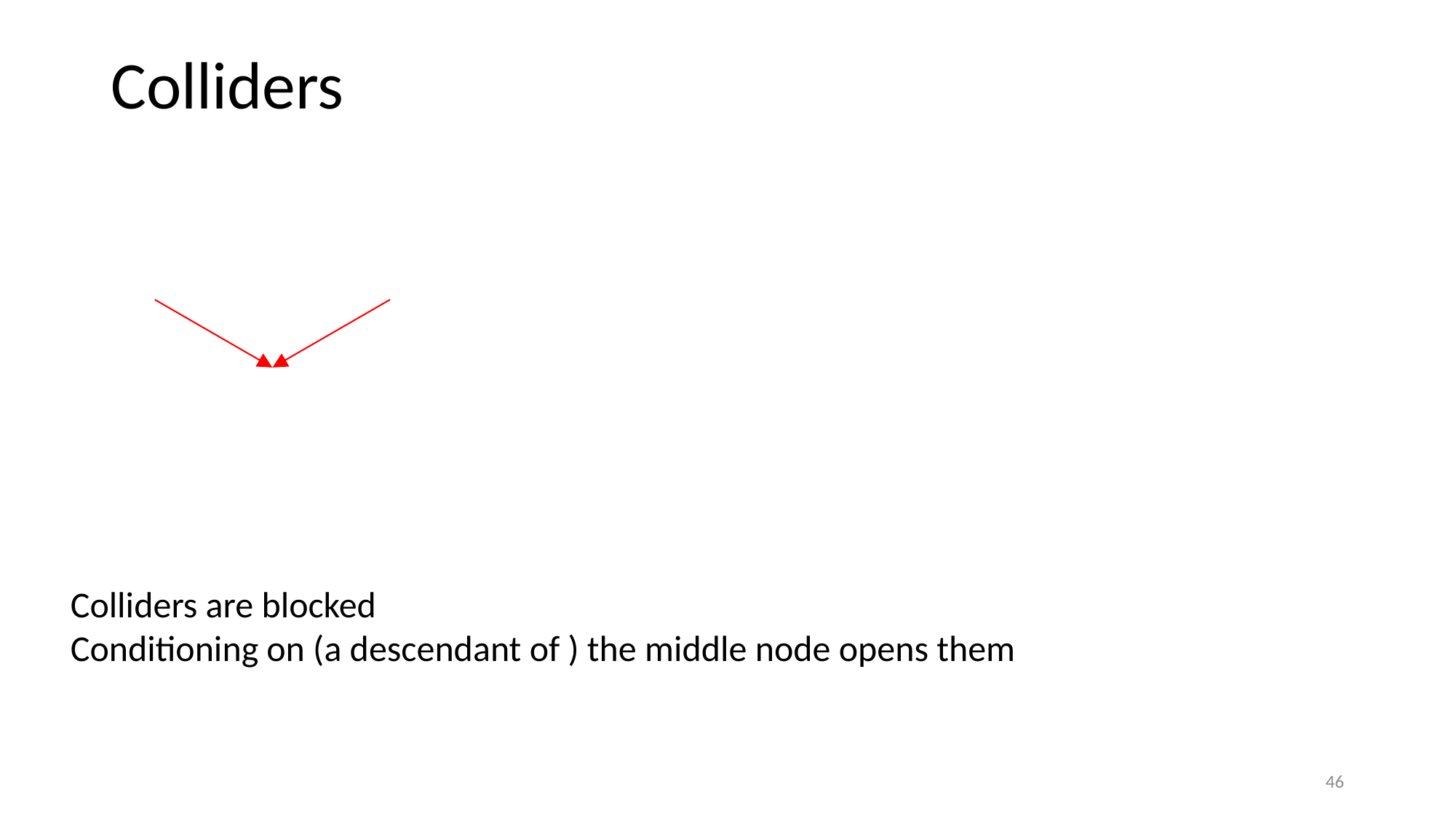

# Colliders
Colliders are blocked
Conditioning on (a descendant of ) the middle node opens them
46